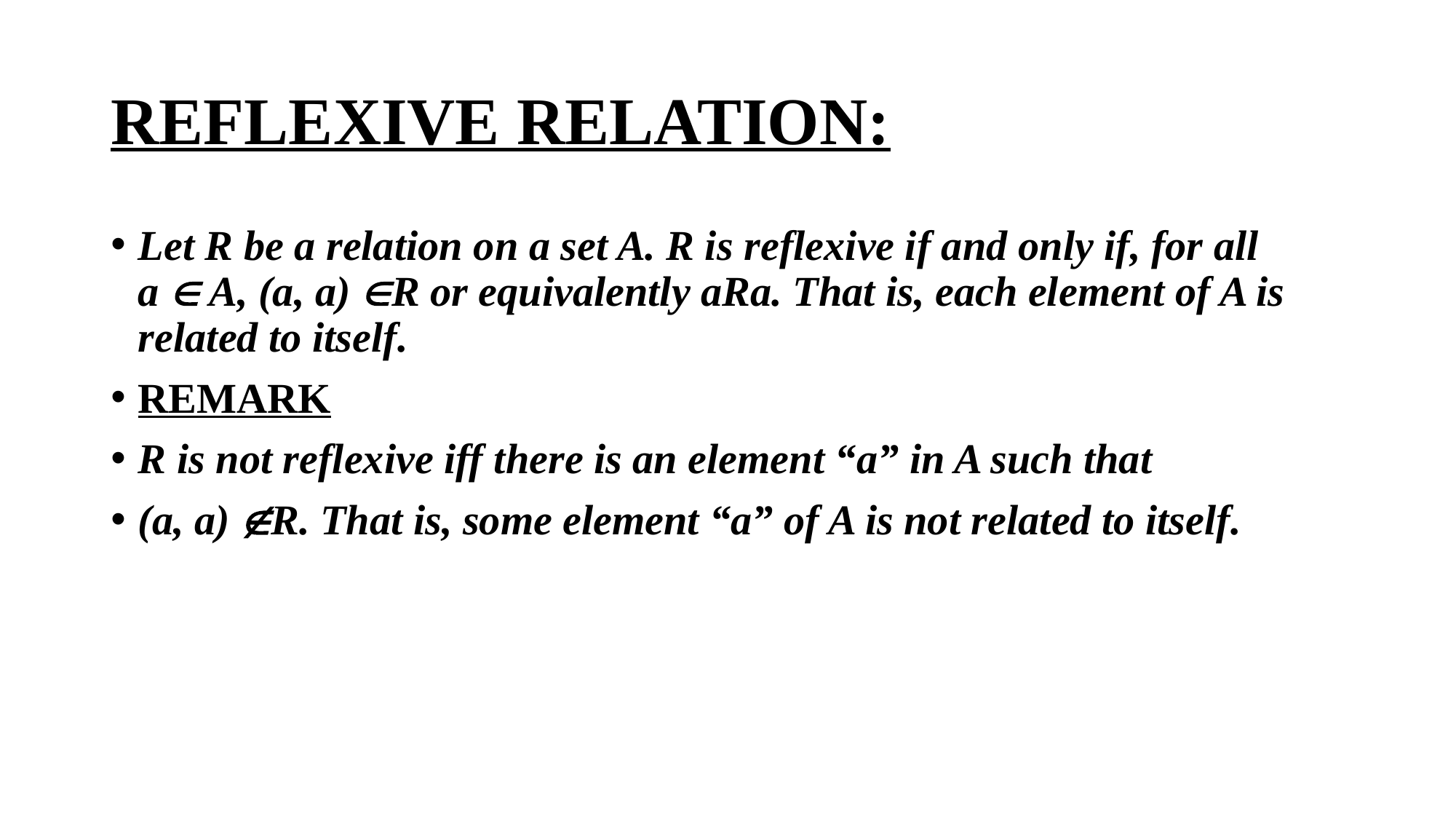

# REFLEXIVE RELATION:
Let R be a relation on a set A. R is reflexive if and only if, for all       a ∈ A, (a, a) ∈R or equivalently aRa. That is, each element of A is related to itself.
REMARK
R is not reflexive iff there is an element “a” in A such that
(a, a) ∉R. That is, some element “a” of A is not related to itself.